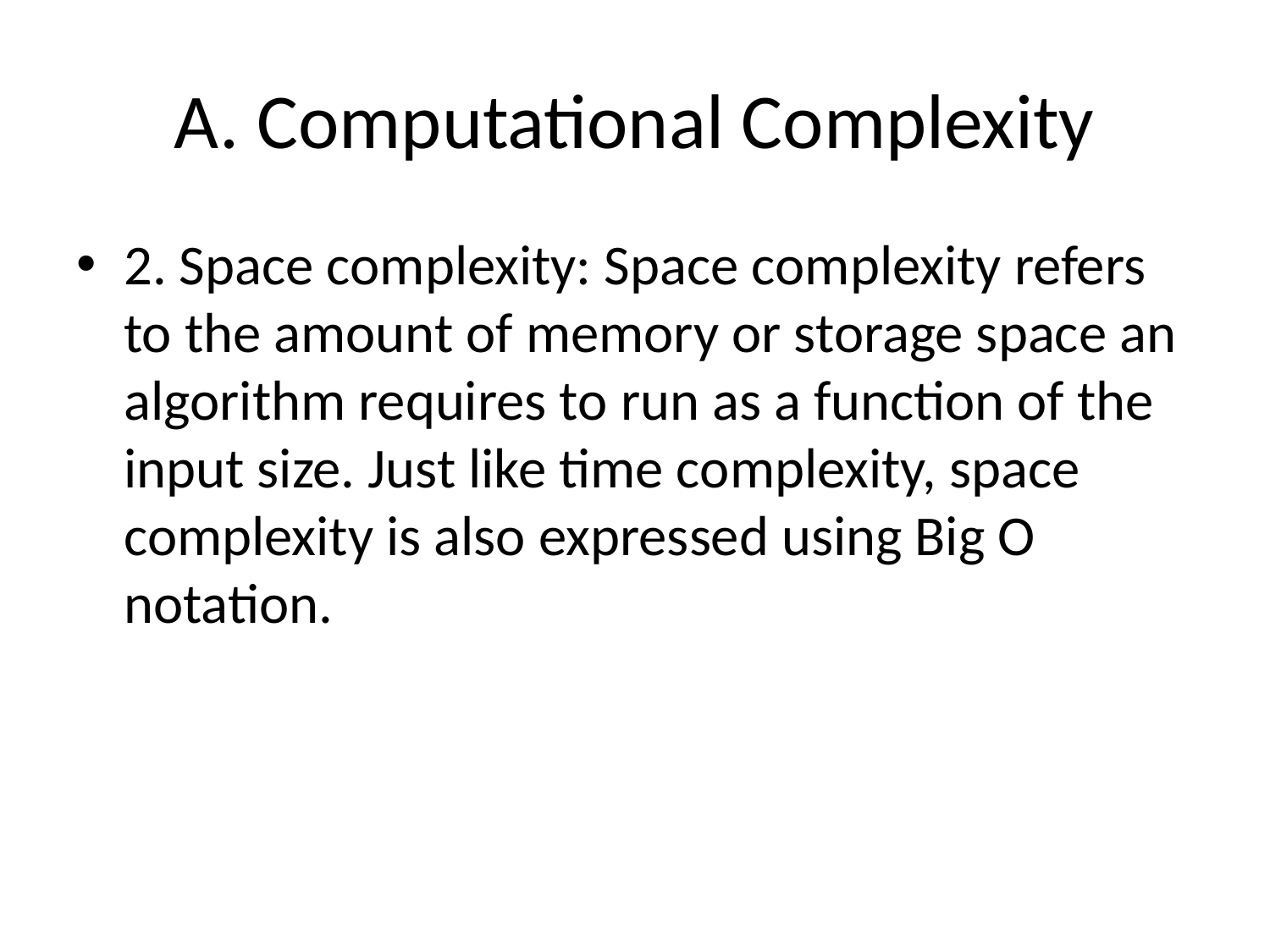

# A. Computational Complexity
2. Space complexity: Space complexity refers to the amount of memory or storage space an algorithm requires to run as a function of the input size. Just like time complexity, space complexity is also expressed using Big O notation.